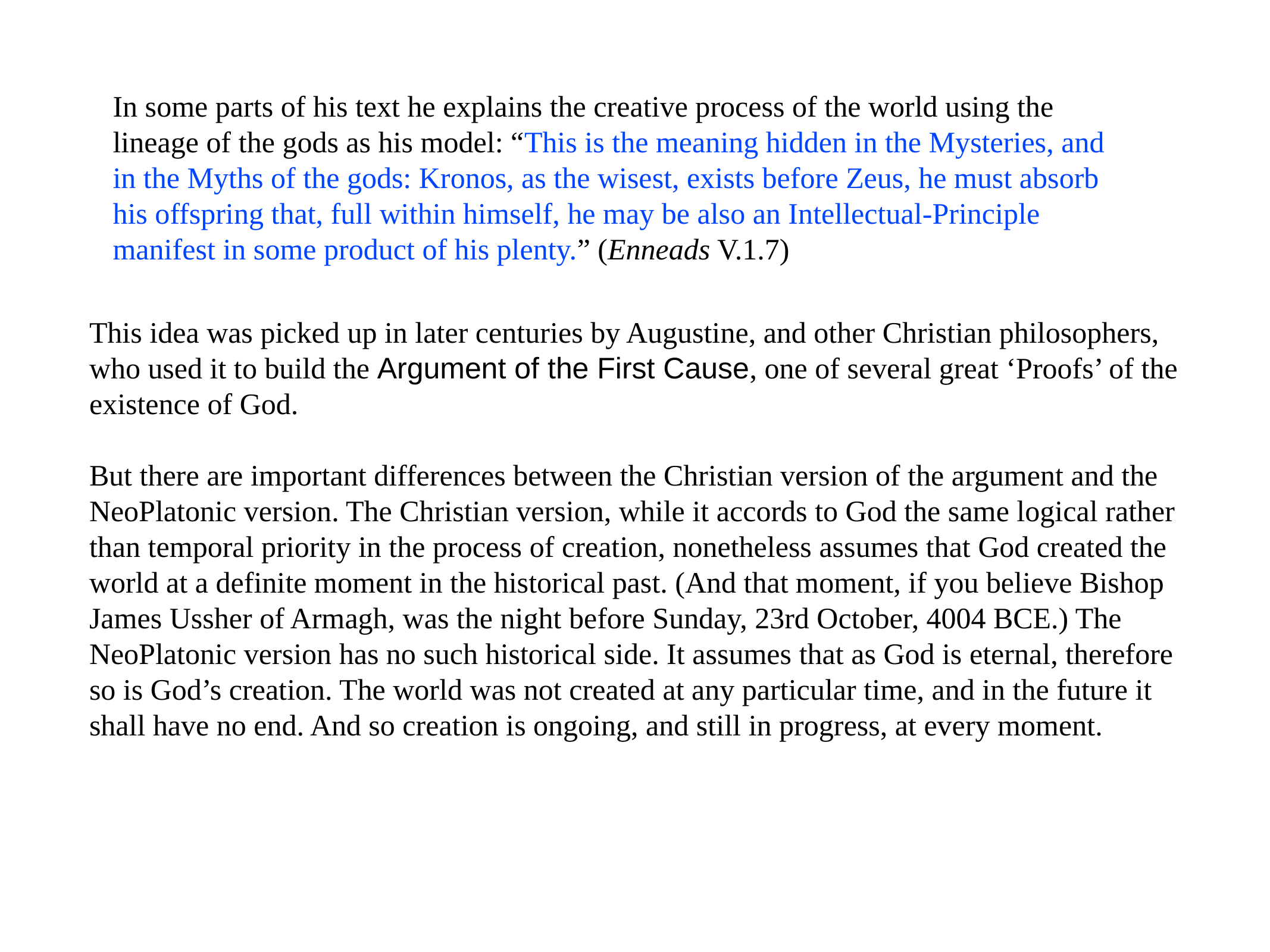

In some parts of his text he explains the creative process of the world using the lineage of the gods as his model: “This is the meaning hidden in the Mysteries, and in the Myths of the gods: Kronos, as the wisest, exists before Zeus, he must absorb his offspring that, full within himself, he may be also an Intellectual-Principle manifest in some product of his plenty.” (Enneads V.1.7)
This idea was picked up in later centuries by Augustine, and other Christian philosophers, who used it to build the Argument of the First Cause, one of several great ‘Proofs’ of the existence of God.

But there are important differences between the Christian version of the argument and the NeoPlatonic version. The Christian version, while it accords to God the same logical rather than temporal priority in the process of creation, nonetheless assumes that God created the world at a definite moment in the historical past. (And that moment, if you believe Bishop James Ussher of Armagh, was the night before Sunday, 23rd October, 4004 BCE.) The NeoPlatonic version has no such historical side. It assumes that as God is eternal, therefore so is God’s creation. The world was not created at any particular time, and in the future it shall have no end. And so creation is ongoing, and still in progress, at every moment.